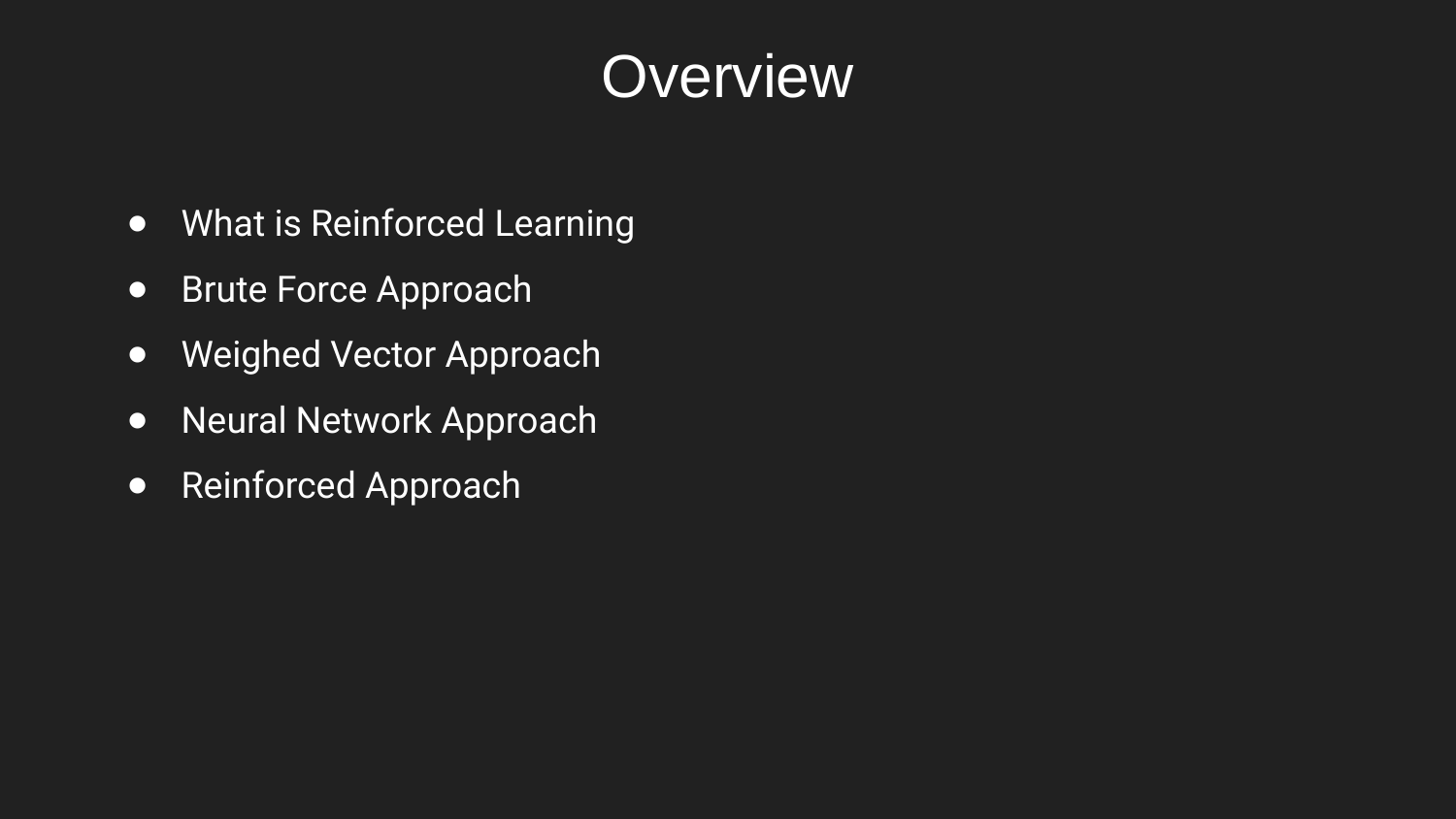

Overview
What is Reinforced Learning
Brute Force Approach
Weighed Vector Approach
Neural Network Approach
Reinforced Approach